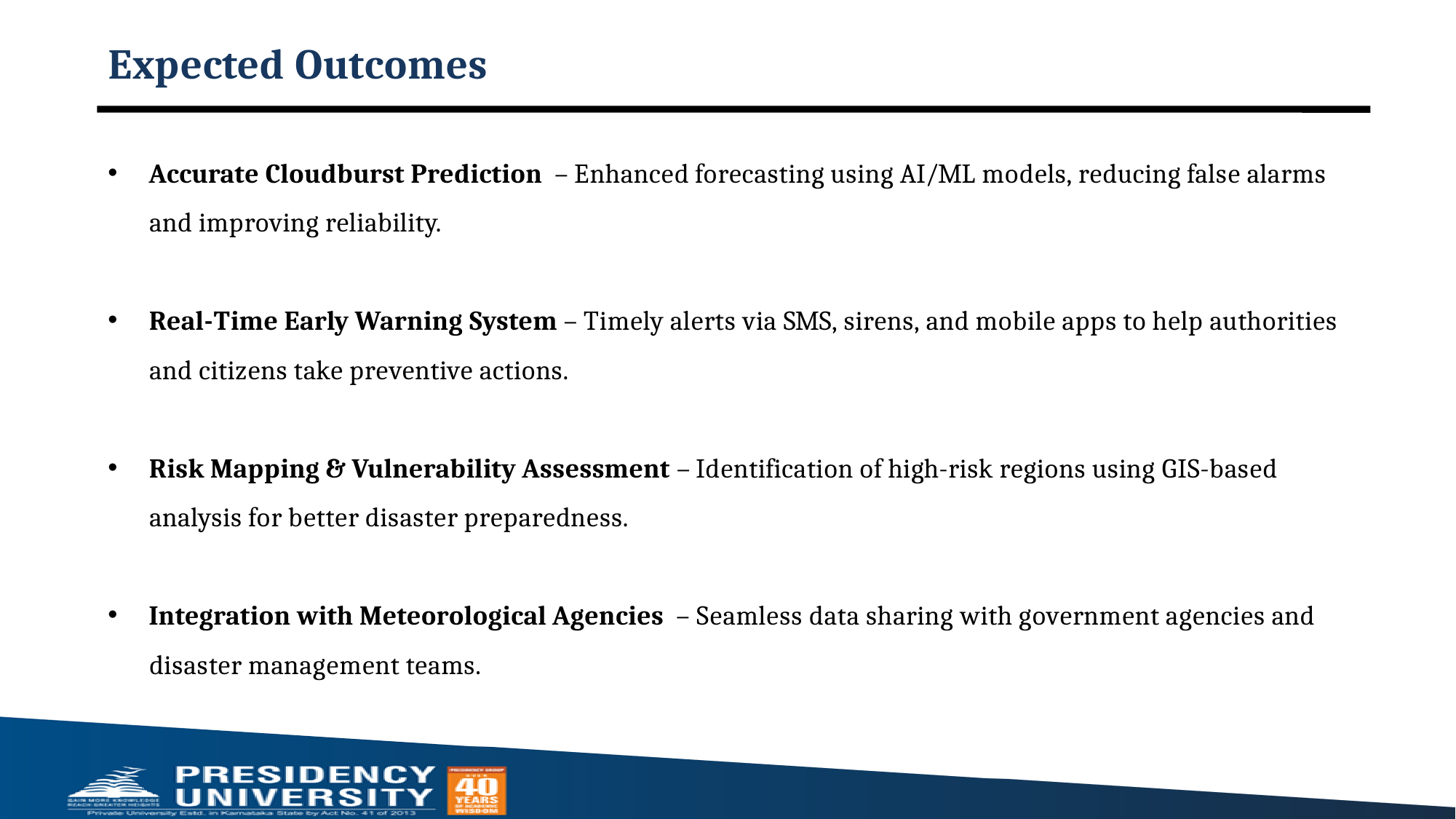

# Expected Outcomes
Accurate Cloudburst Prediction  – Enhanced forecasting using AI/ML models, reducing false alarms and improving reliability.

Real-Time Early Warning System – Timely alerts via SMS, sirens, and mobile apps to help authorities and citizens take preventive actions.

Risk Mapping & Vulnerability Assessment – Identification of high-risk regions using GIS-based analysis for better disaster preparedness.

Integration with Meteorological Agencies  – Seamless data sharing with government agencies and disaster management teams.